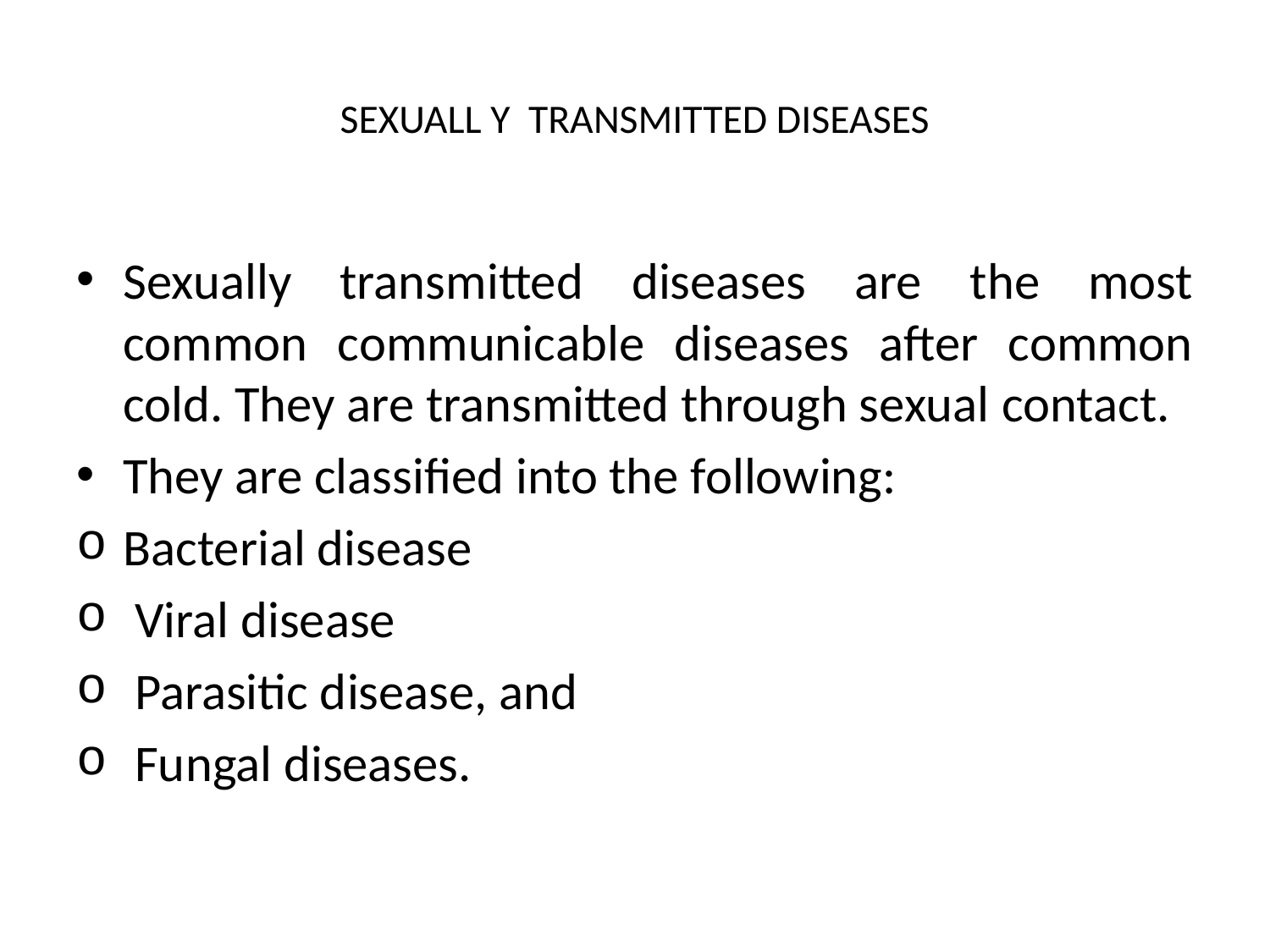

# SEXUALL Y  TRANSMITTED DISEASES

Sexually transmitted diseases are the most common communicable diseases after common cold. They are transmitted through sexual contact.
They are classified into the following:
Bacterial disease
 Viral disease
 Parasitic disease, and
 Fungal diseases.